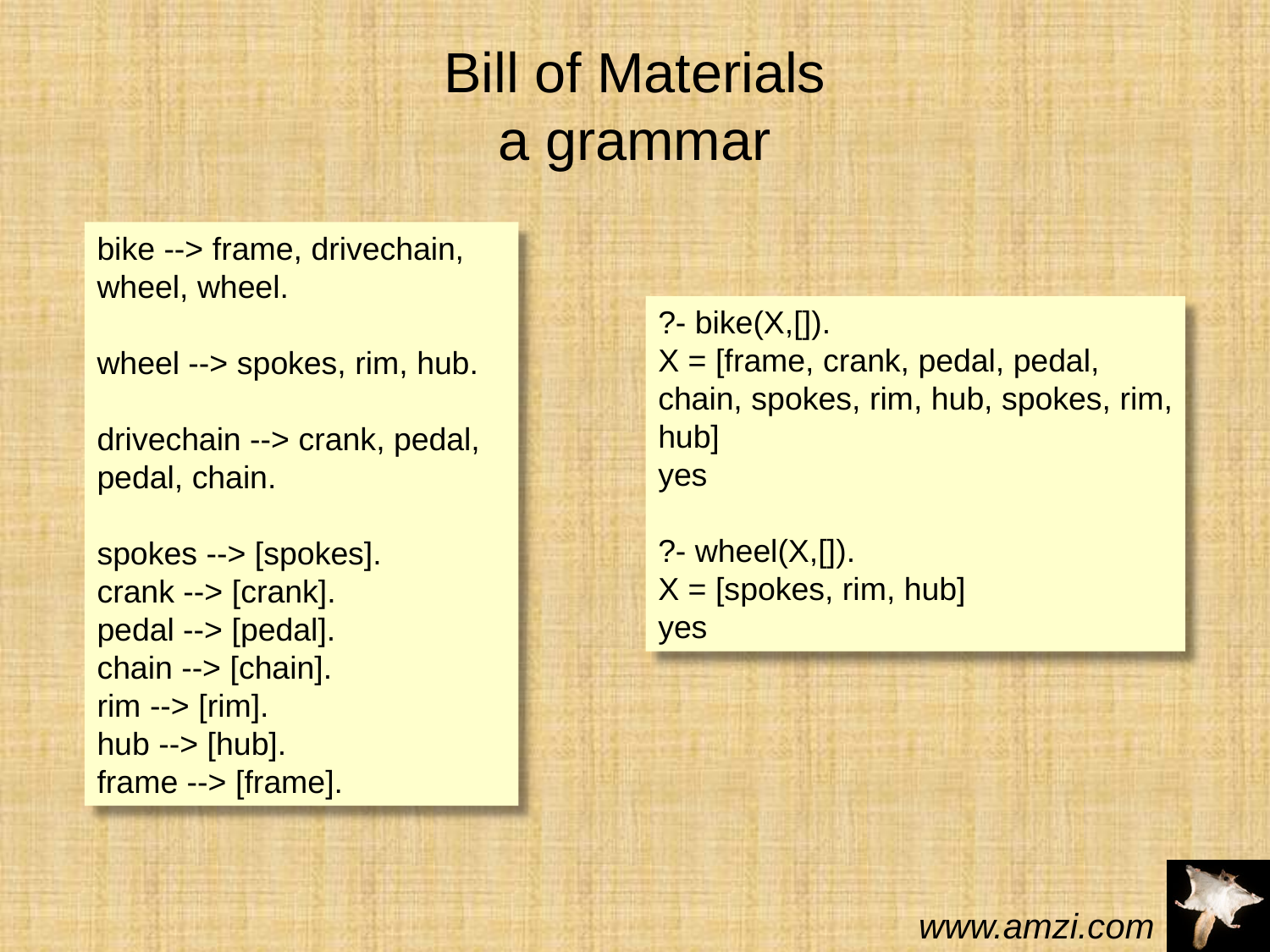

# Bill of Materials a grammar
bike --> frame, drivechain, wheel, wheel.

wheel --> spokes, rim, hub.

drivechain --> crank, pedal, pedal, chain.

spokes --> [spokes].
crank --> [crank].
pedal --> [pedal].
chain --> [chain].
rim --> [rim].
hub --> [hub].
frame --> [frame].
?- bike(X,[]).
X = [frame, crank, pedal, pedal, chain, spokes, rim, hub, spokes, rim, hub]
yes

?- wheel(X,[]).
X = [spokes, rim, hub]
yes